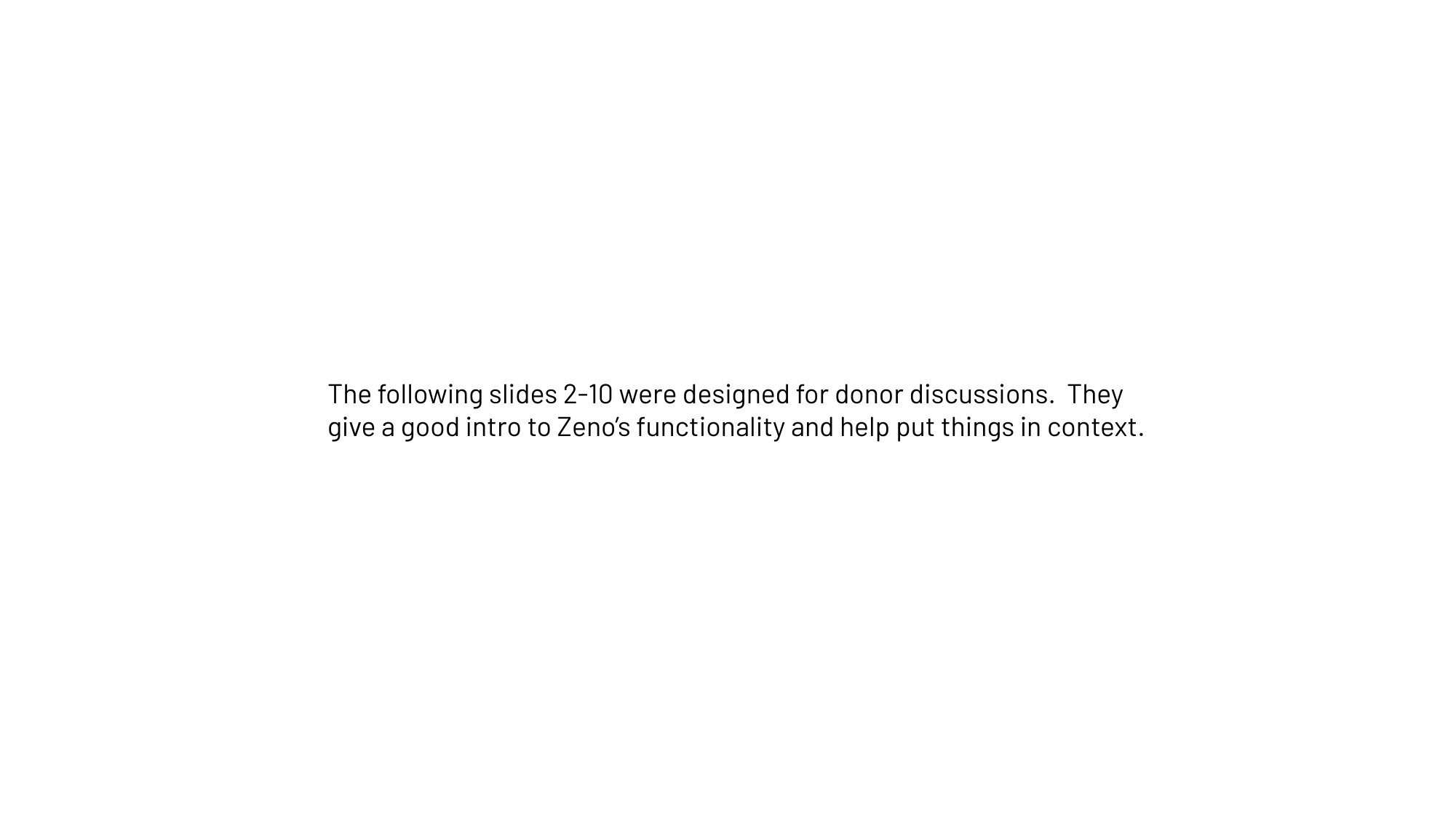

The following slides 2-10 were designed for donor discussions.  They give a good intro to Zeno’s functionality and help put things in context.